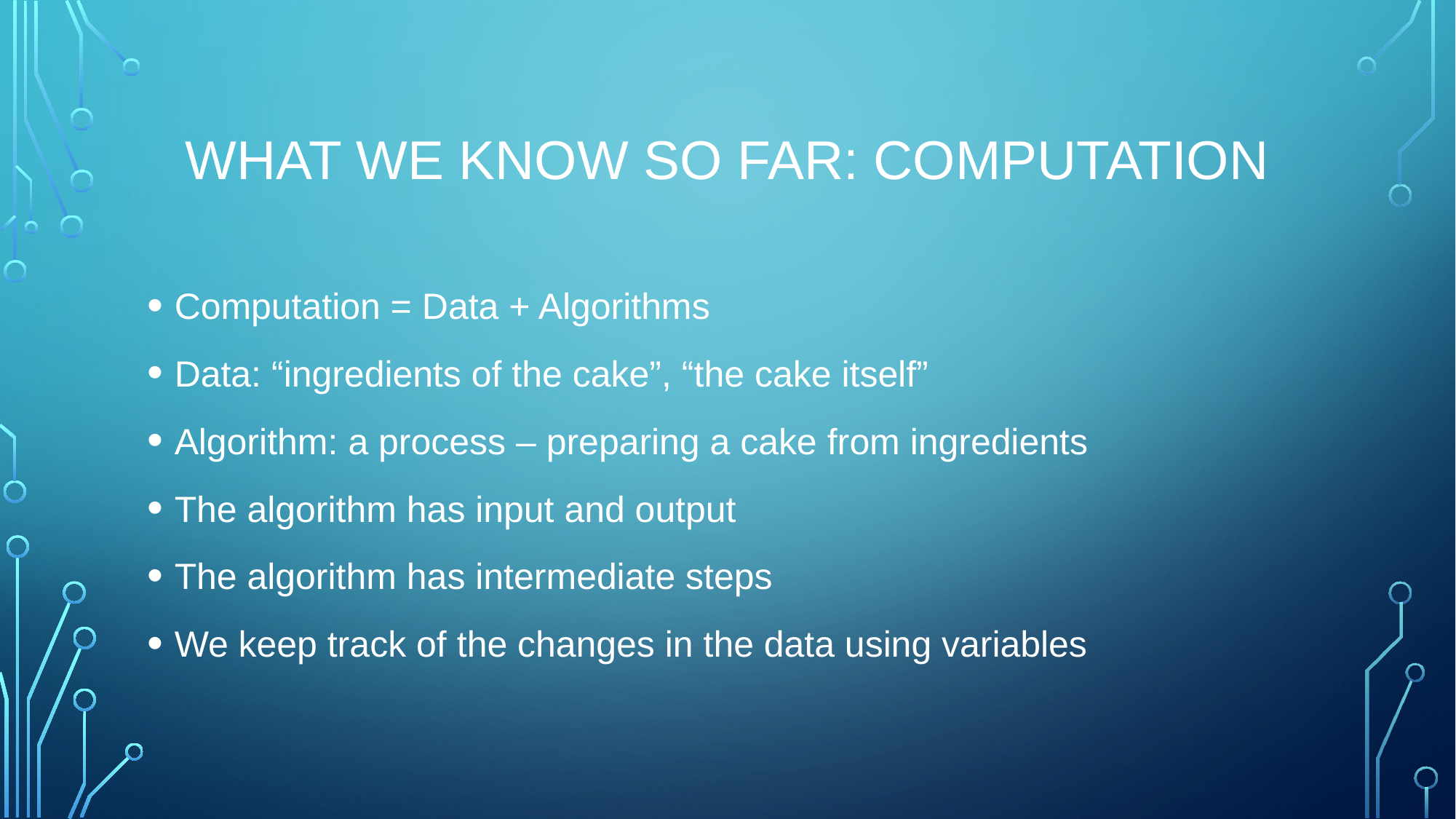

# What we know so far: Computation
Computation = Data + Algorithms
Data: “ingredients of the cake”, “the cake itself”
Algorithm: a process – preparing a cake from ingredients
The algorithm has input and output
The algorithm has intermediate steps
We keep track of the changes in the data using variables